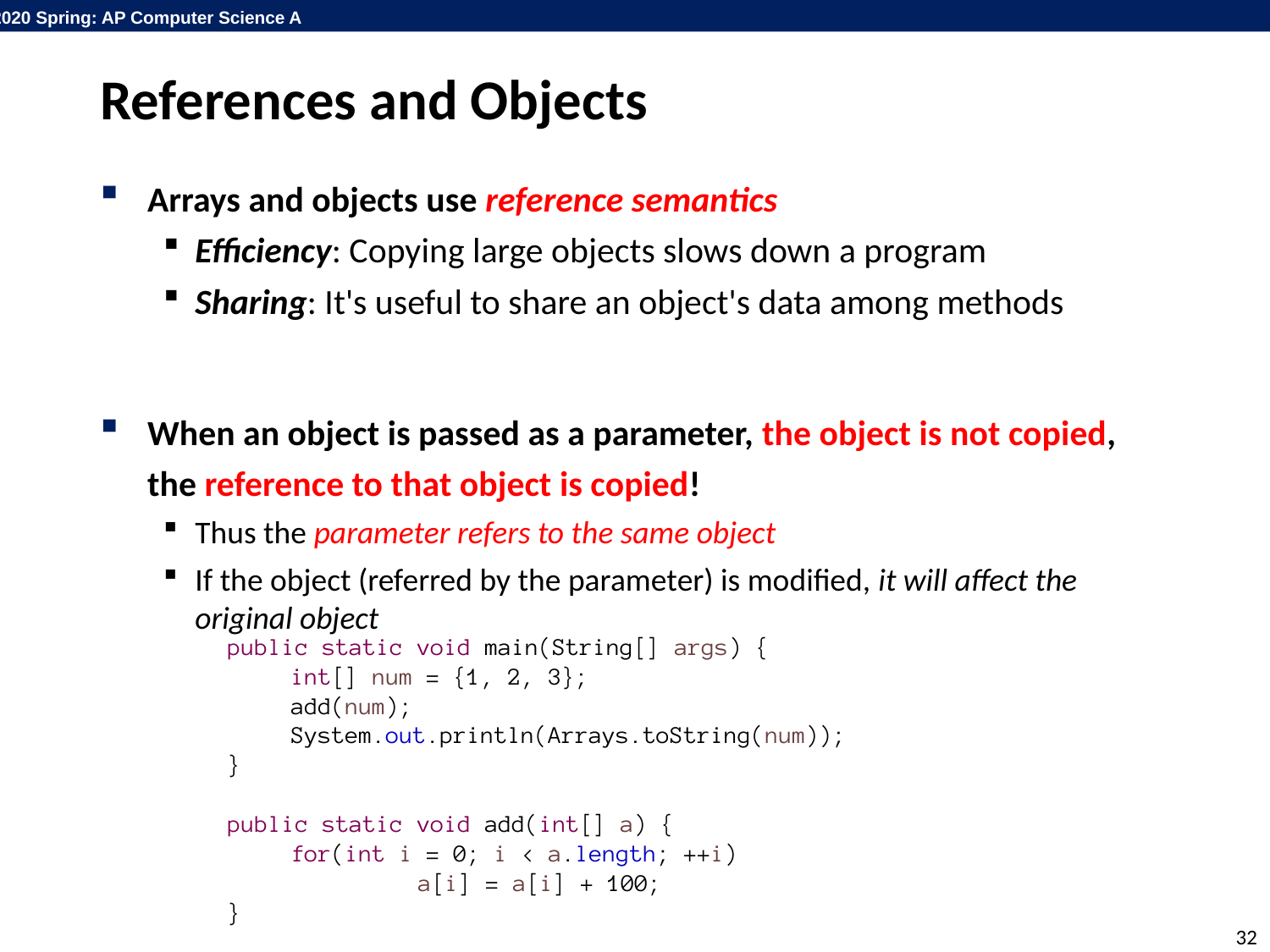

# References and Objects
Arrays and objects use reference semantics
Efficiency: Copying large objects slows down a program
Sharing: It's useful to share an object's data among methods

When an object is passed as a parameter, the object is not copied, the reference to that object is copied!
Thus the parameter refers to the same object
If the object (referred by the parameter) is modified, it will affect the original object
public static void main(String[] args) {
int[] num = {1, 2, 3};
add(num);
System.out.println(Arrays.toString(num));
}

public static void add(int[] a) {
for(int i = 0; i < a.length; ++i)
	a[i] = a[i] + 100;
}
32